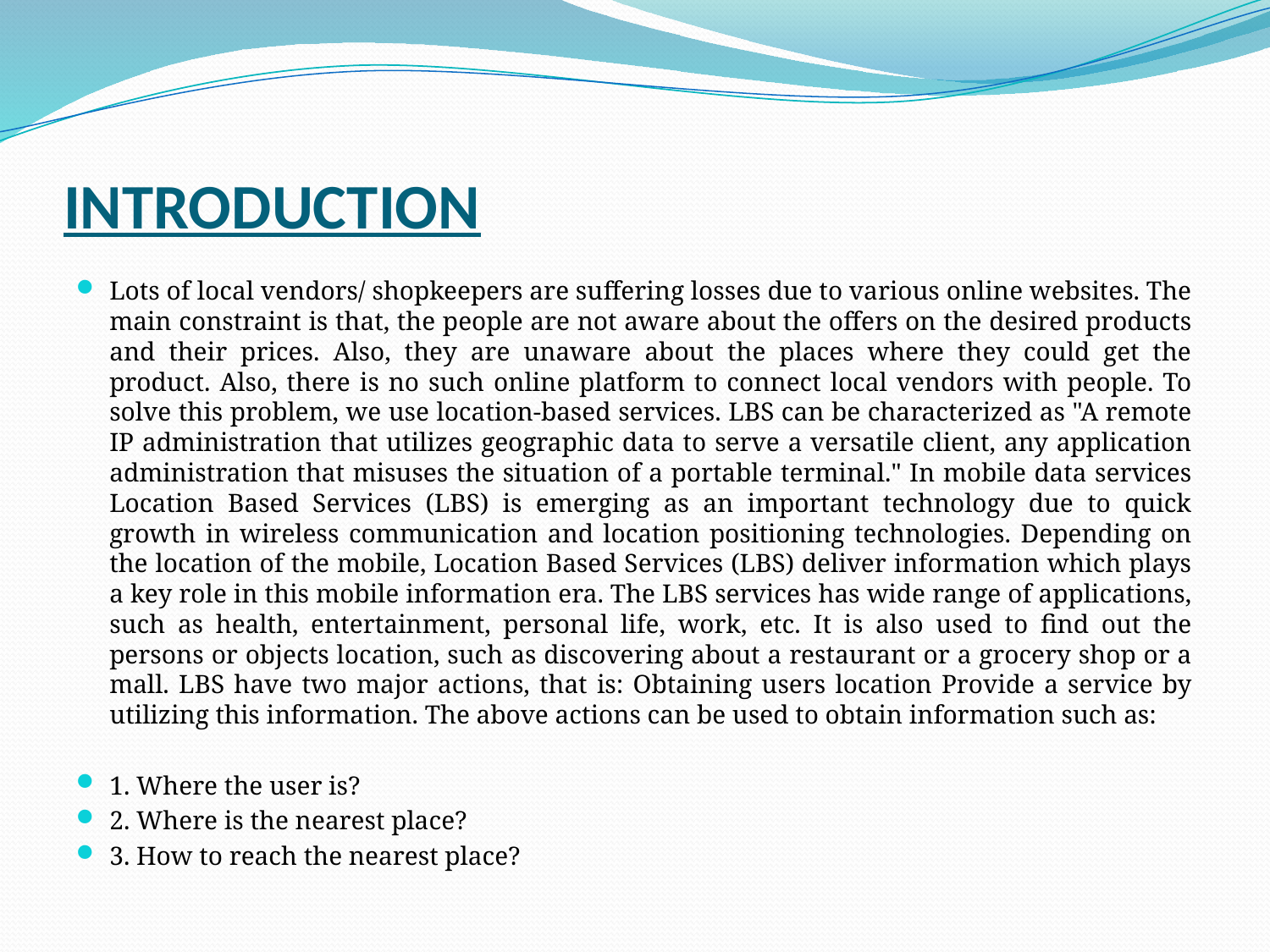

# INTRODUCTION
Lots of local vendors/ shopkeepers are suffering losses due to various online websites. The main constraint is that, the people are not aware about the offers on the desired products and their prices. Also, they are unaware about the places where they could get the product. Also, there is no such online platform to connect local vendors with people. To solve this problem, we use location-based services. LBS can be characterized as "A remote IP administration that utilizes geographic data to serve a versatile client, any application administration that misuses the situation of a portable terminal." In mobile data services Location Based Services (LBS) is emerging as an important technology due to quick growth in wireless communication and location positioning technologies. Depending on the location of the mobile, Location Based Services (LBS) deliver information which plays a key role in this mobile information era. The LBS services has wide range of applications, such as health, entertainment, personal life, work, etc. It is also used to find out the persons or objects location, such as discovering about a restaurant or a grocery shop or a mall. LBS have two major actions, that is: Obtaining users location Provide a service by utilizing this information. The above actions can be used to obtain information such as:

1. Where the user is?
2. Where is the nearest place?
3. How to reach the nearest place?